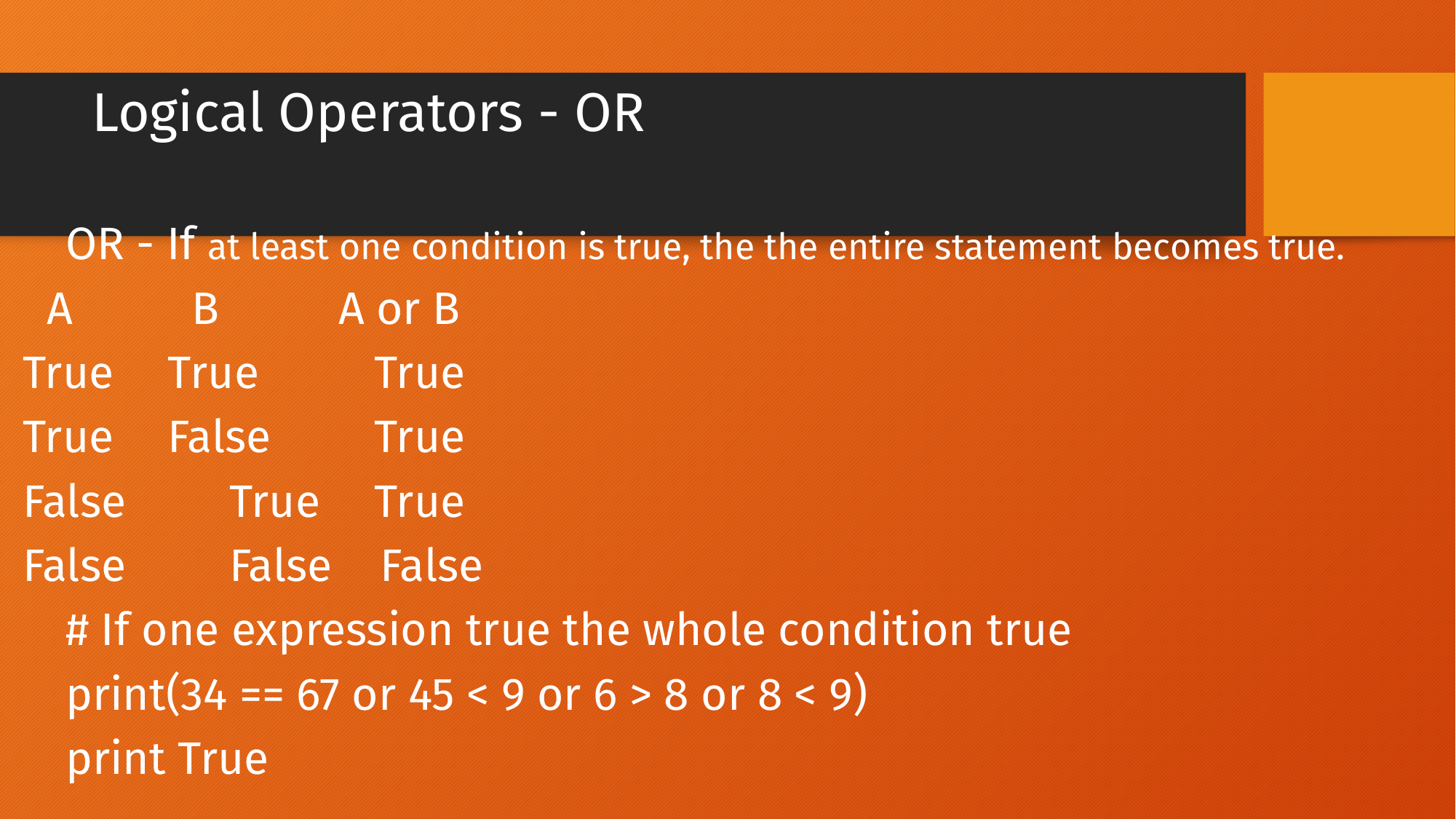

# Logical Operators - OR

OR - If at least one condition is true, the the entire statement becomes true.
   A	      B     	A or B
 True	    True	   True
 True	    False	   True
 False	True	   True
 False	False    False
# If one expression true the whole condition true
print(34 == 67 or 45 < 9 or 6 > 8 or 8 < 9)
print True